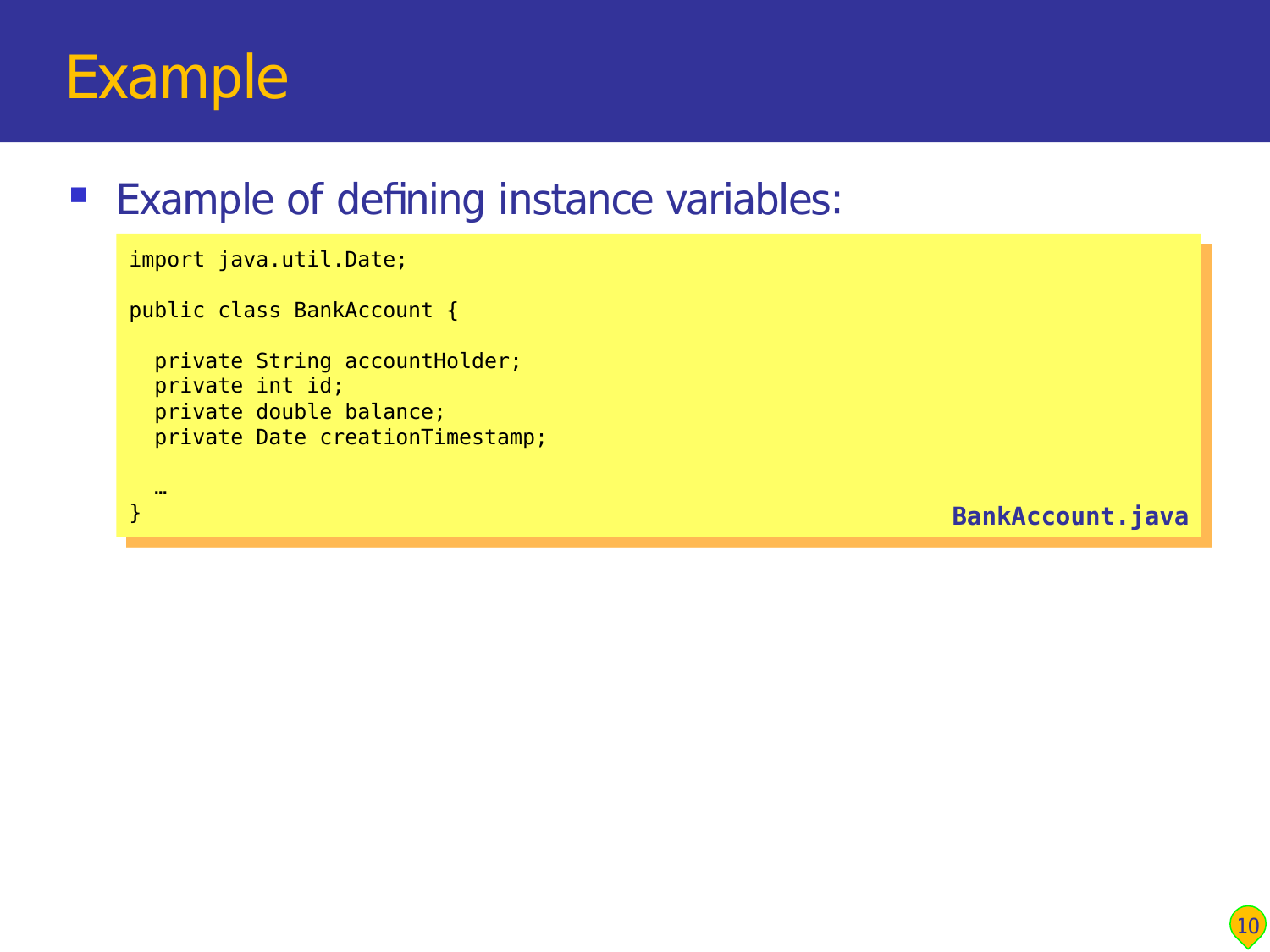

# Example
Example of defining instance variables:
import java.util.Date;

public class BankAccount {

  private String accountHolder;
  private int id;
  private double balance;
  private Date creationTimestamp;

  …
}
BankAccount.java
10